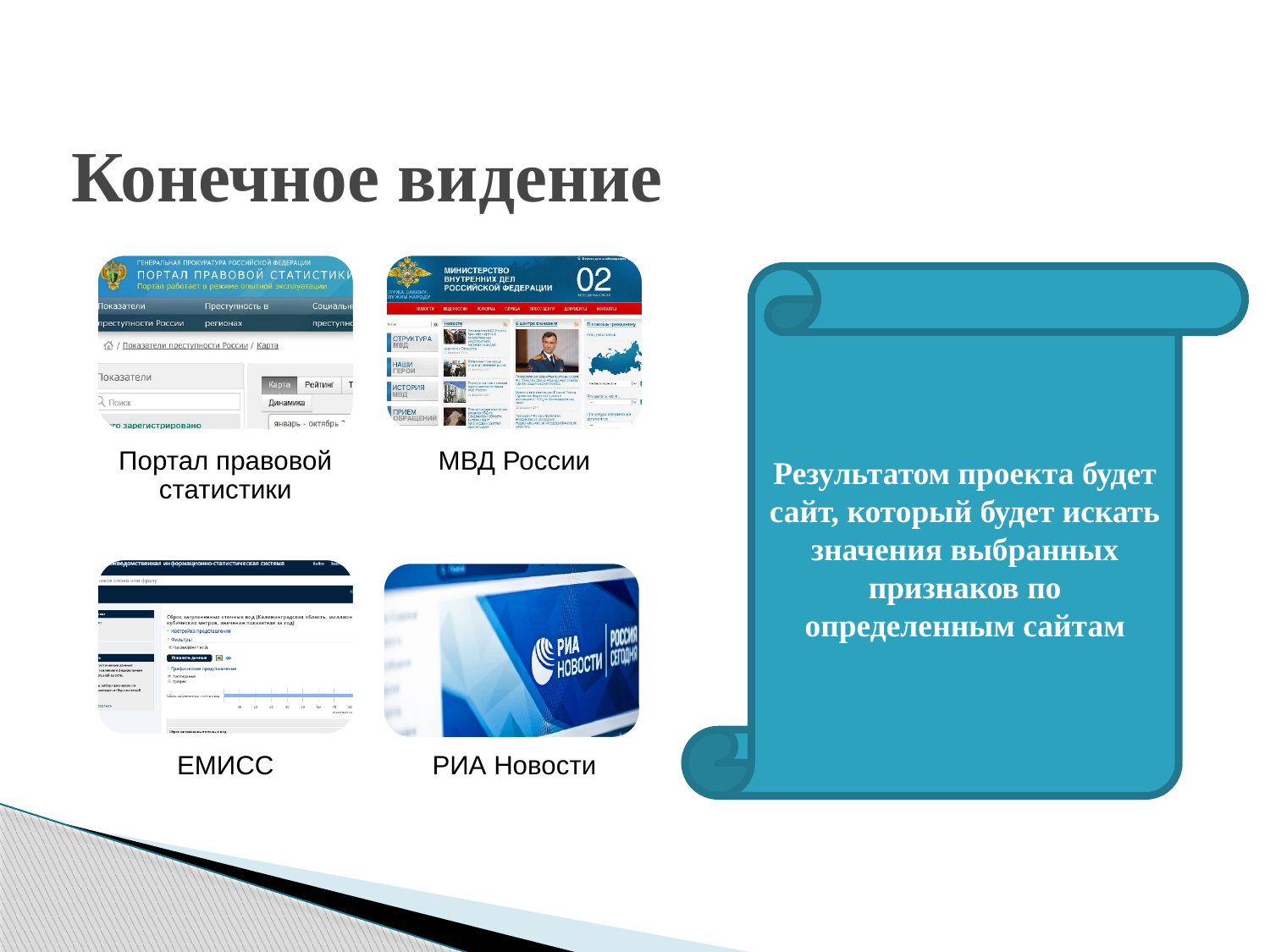

# Конечное видение
Портал правовой статистики
МВД России
ЕМИСС
РИА Новости
Результатом проекта будет сайт, который будет искать значения выбранных признаков по определенным сайтам